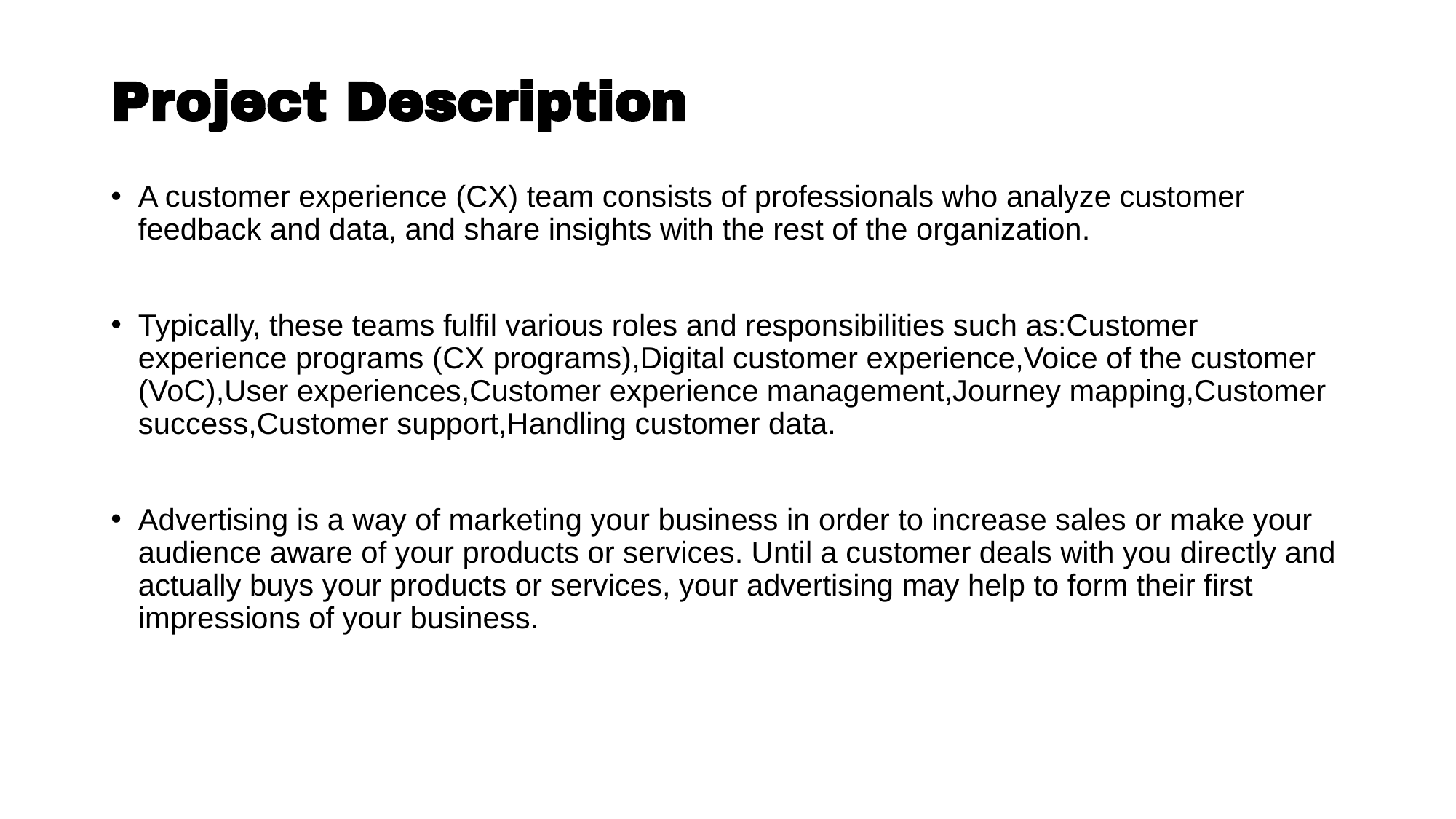

# Project Description
A customer experience (CX) team consists of professionals who analyze customer feedback and data, and share insights with the rest of the organization.

Typically, these teams fulfil various roles and responsibilities such as:Customer experience programs (CX programs),Digital customer experience,Voice of the customer (VoC),User experiences,Customer experience management,Journey mapping,Customer success,Customer support,Handling customer data.

Advertising is a way of marketing your business in order to increase sales or make your audience aware of your products or services. Until a customer deals with you directly and actually buys your products or services, your advertising may help to form their first impressions of your business.